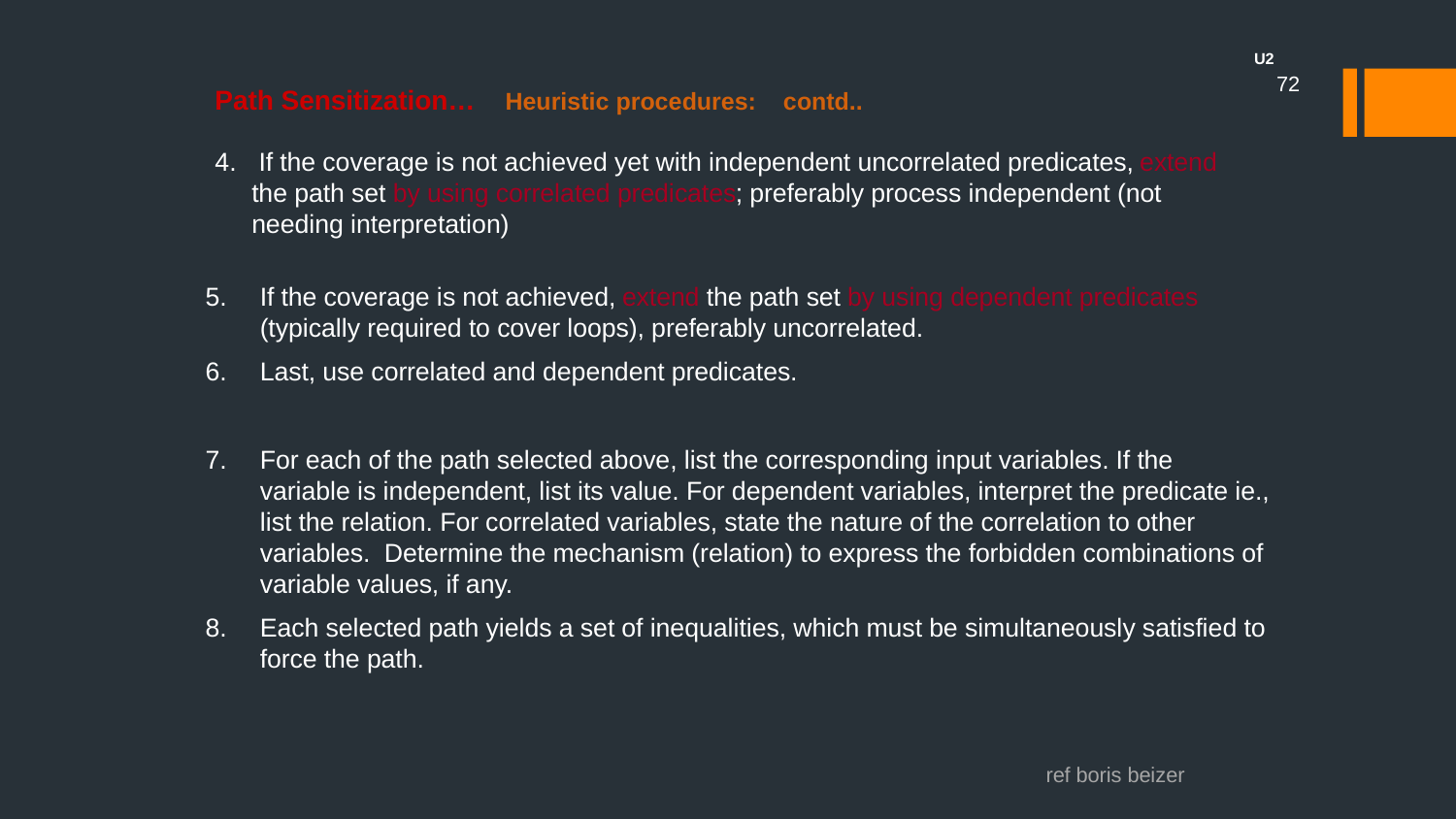

U2
72
Path Sensitization…    Heuristic procedures:    contd..

 If the coverage is not achieved yet with independent uncorrelated predicates, extend the path set by using correlated predicates; preferably process independent (not needing interpretation)

If the coverage is not achieved, extend the path set by using dependent predicates (typically required to cover loops), preferably uncorrelated.
Last, use correlated and dependent predicates.
For each of the path selected above, list the corresponding input variables. If the variable is independent, list its value. For dependent variables, interpret the predicate ie., list the relation. For correlated variables, state the nature of the correlation to other variables.  Determine the mechanism (relation) to express the forbidden combinations of variable values, if any.
Each selected path yields a set of inequalities, which must be simultaneously satisfied to force the path.
ref boris beizer